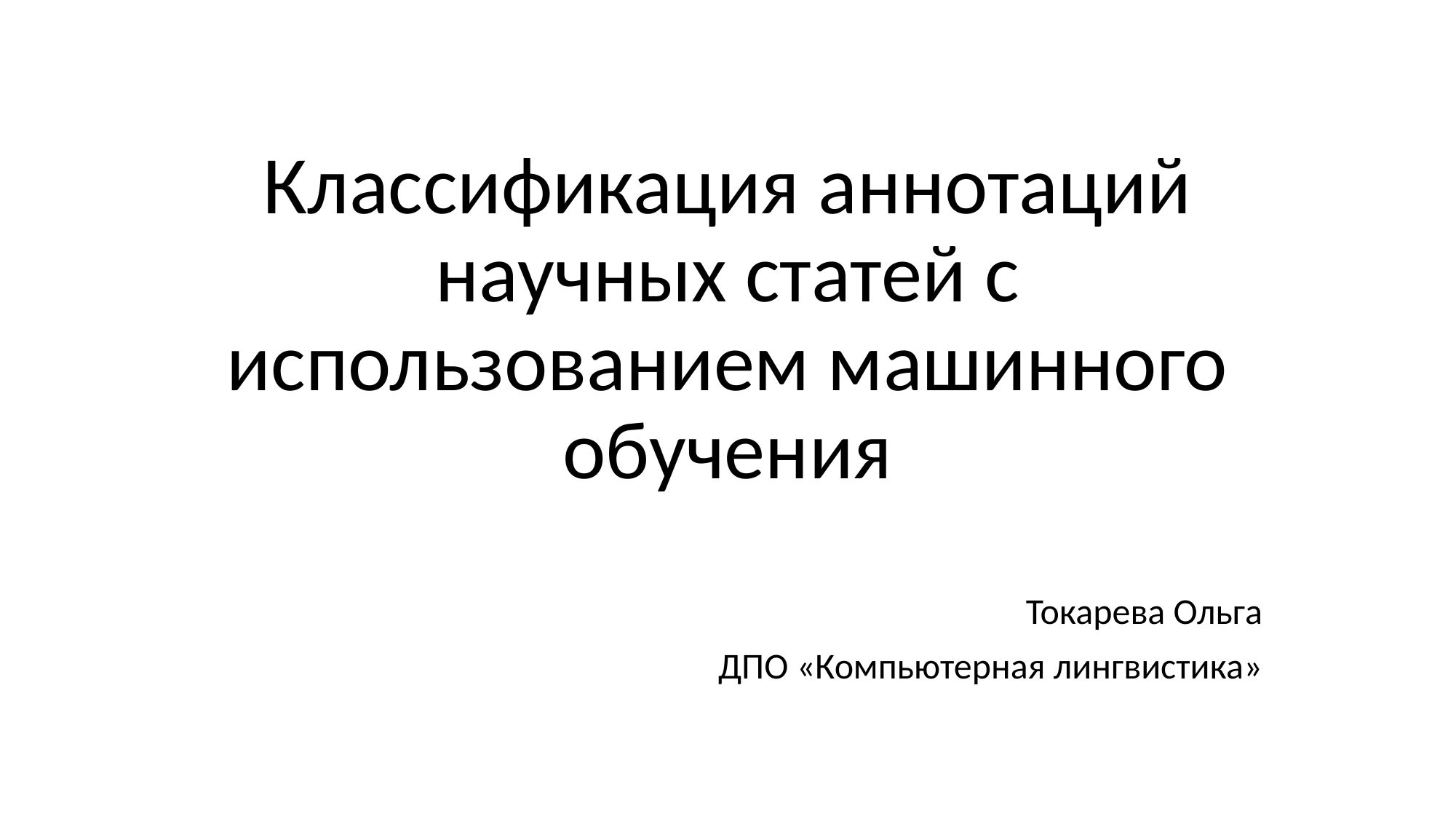

# Классификация аннотаций научных статей с использованием машинного обучения
Токарева Ольга
ДПО «Компьютерная лингвистика»